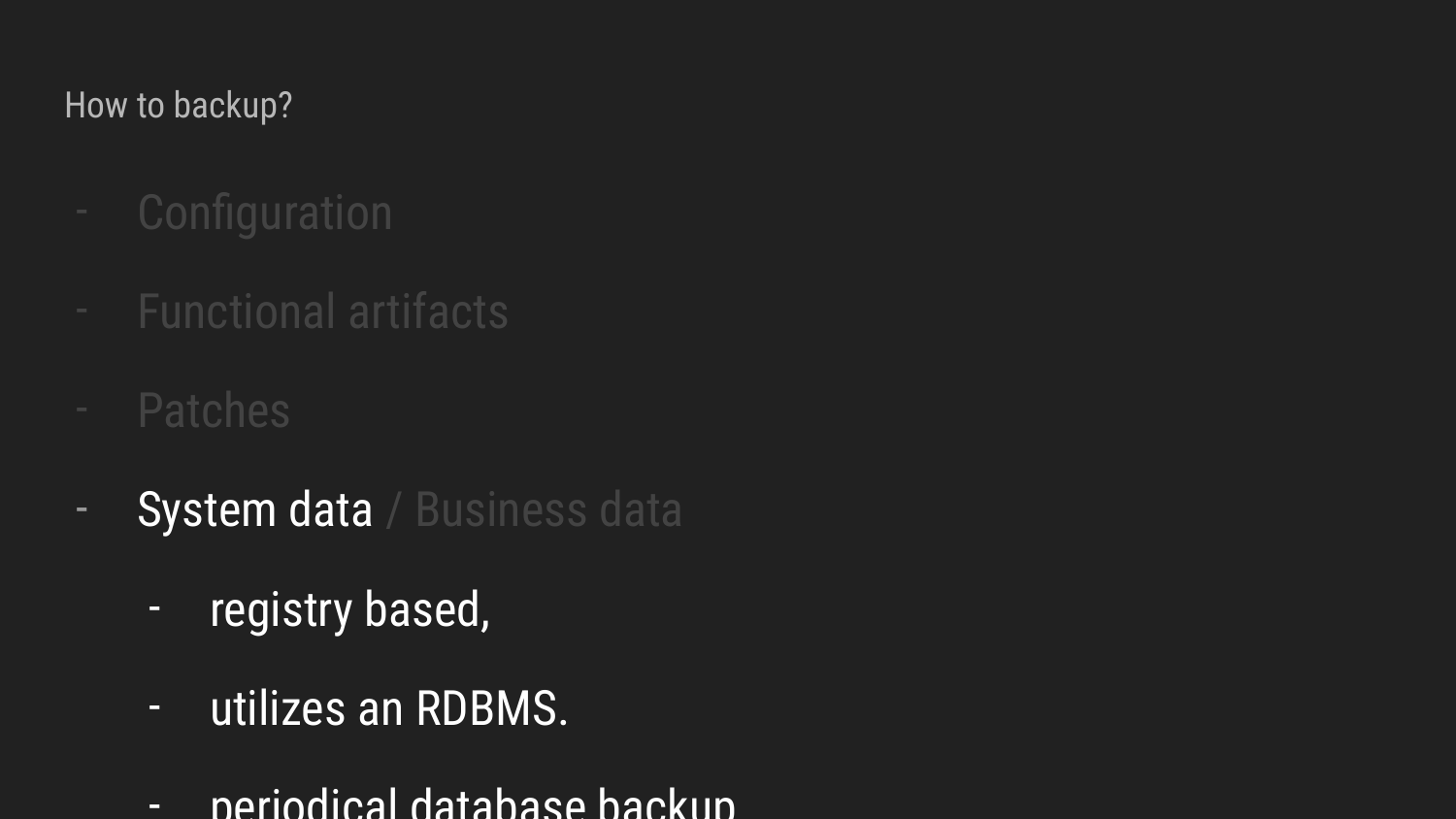

# How to backup?
Configuration
Functional artifacts
Patches
System data / Business data
registry based,
utilizes an RDBMS.
periodical database backup